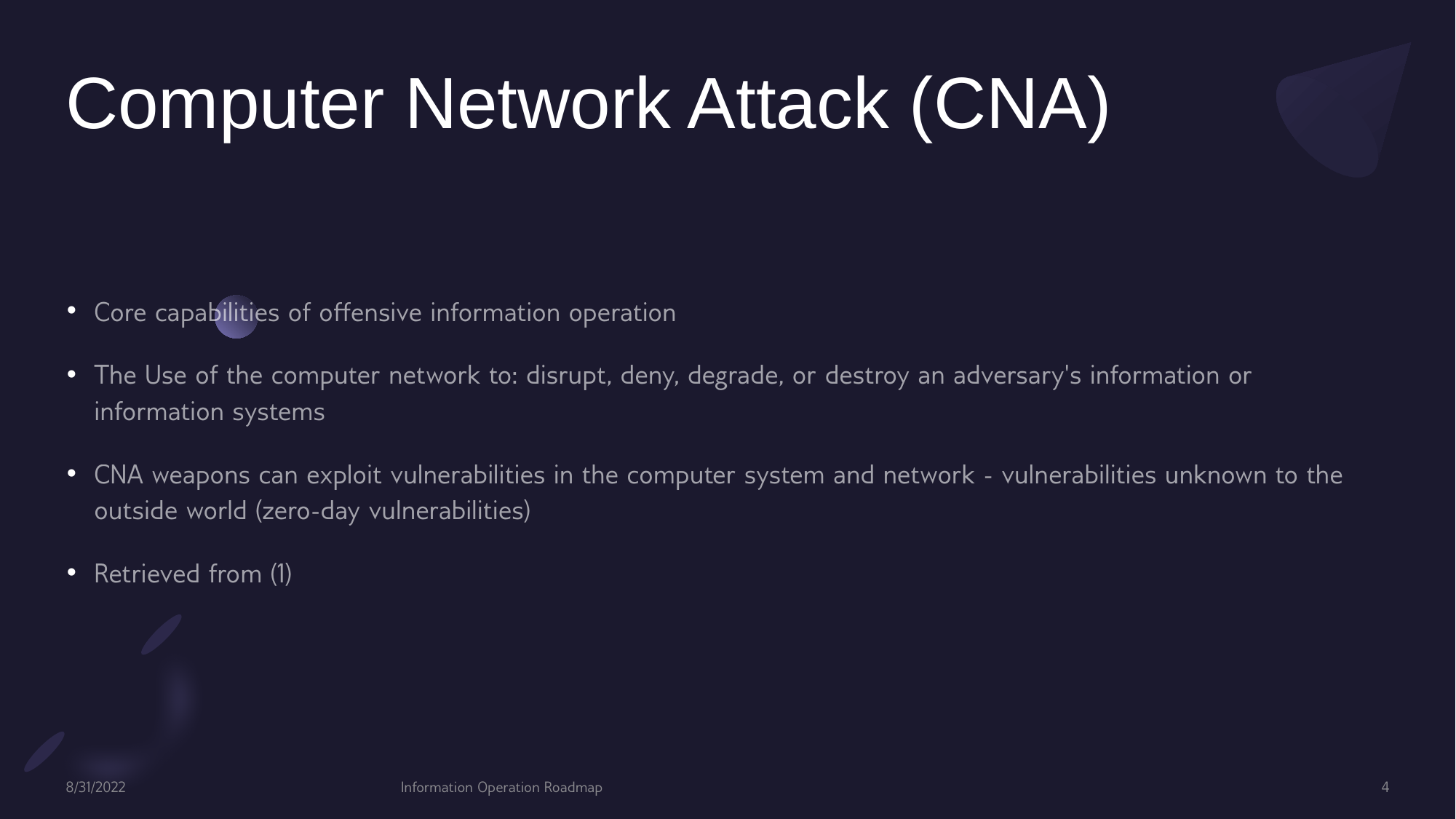

# Computer Network Attack (CNA)
Core capabilities of offensive information operation
The Use of the computer network to: disrupt, deny, degrade, or destroy an adversary's information or information systems
CNA weapons can exploit vulnerabilities in the computer system and network - vulnerabilities unknown to the outside world (zero-day vulnerabilities)
Retrieved from (1)

8/31/2022
Information Operation Roadmap
4